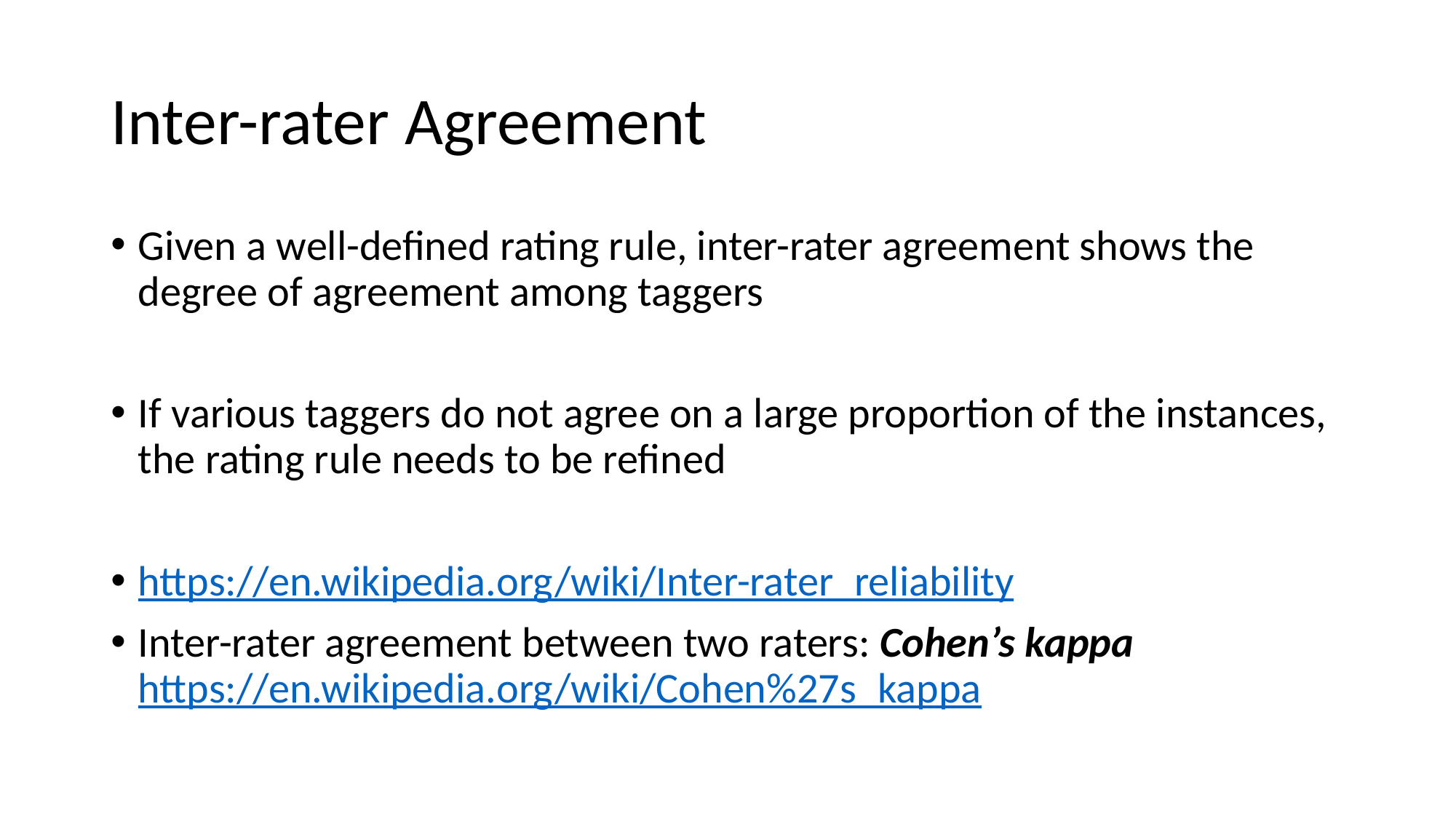

# Inter-rater Agreement
Given a well-defined rating rule, inter-rater agreement shows the degree of agreement among taggers

If various taggers do not agree on a large proportion of the instances, the rating rule needs to be refined

https://en.wikipedia.org/wiki/Inter-rater_reliability
Inter-rater agreement between two raters: Cohen’s kappa https://en.wikipedia.org/wiki/Cohen%27s_kappa